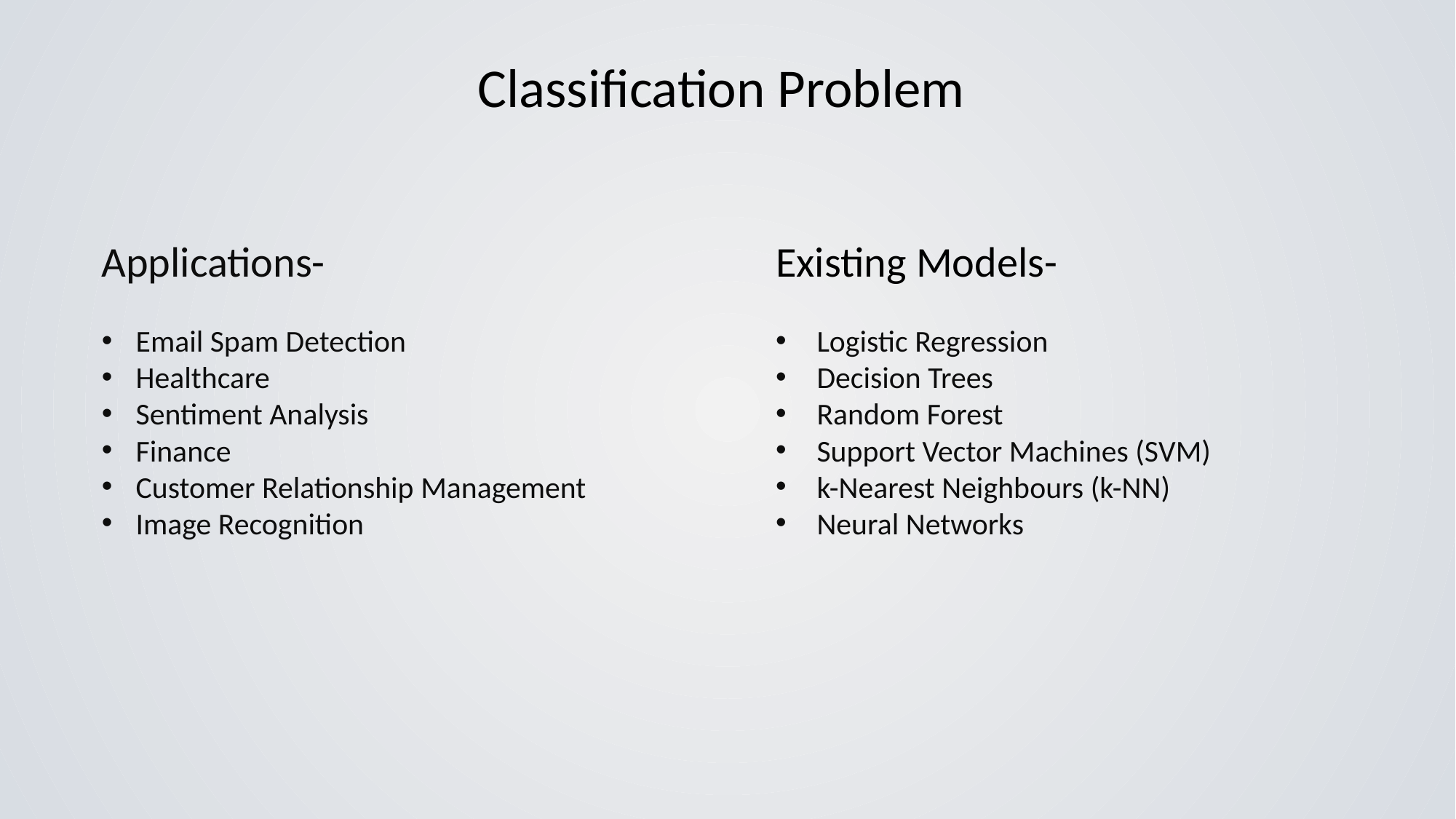

Classification Problem

Applications-

Email Spam Detection
Healthcare
Sentiment Analysis
Finance
Customer Relationship Management
Image Recognition
Existing Models-

Logistic Regression
Decision Trees
Random Forest
Support Vector Machines (SVM)
k-Nearest Neighbours (k-NN)
Neural Networks